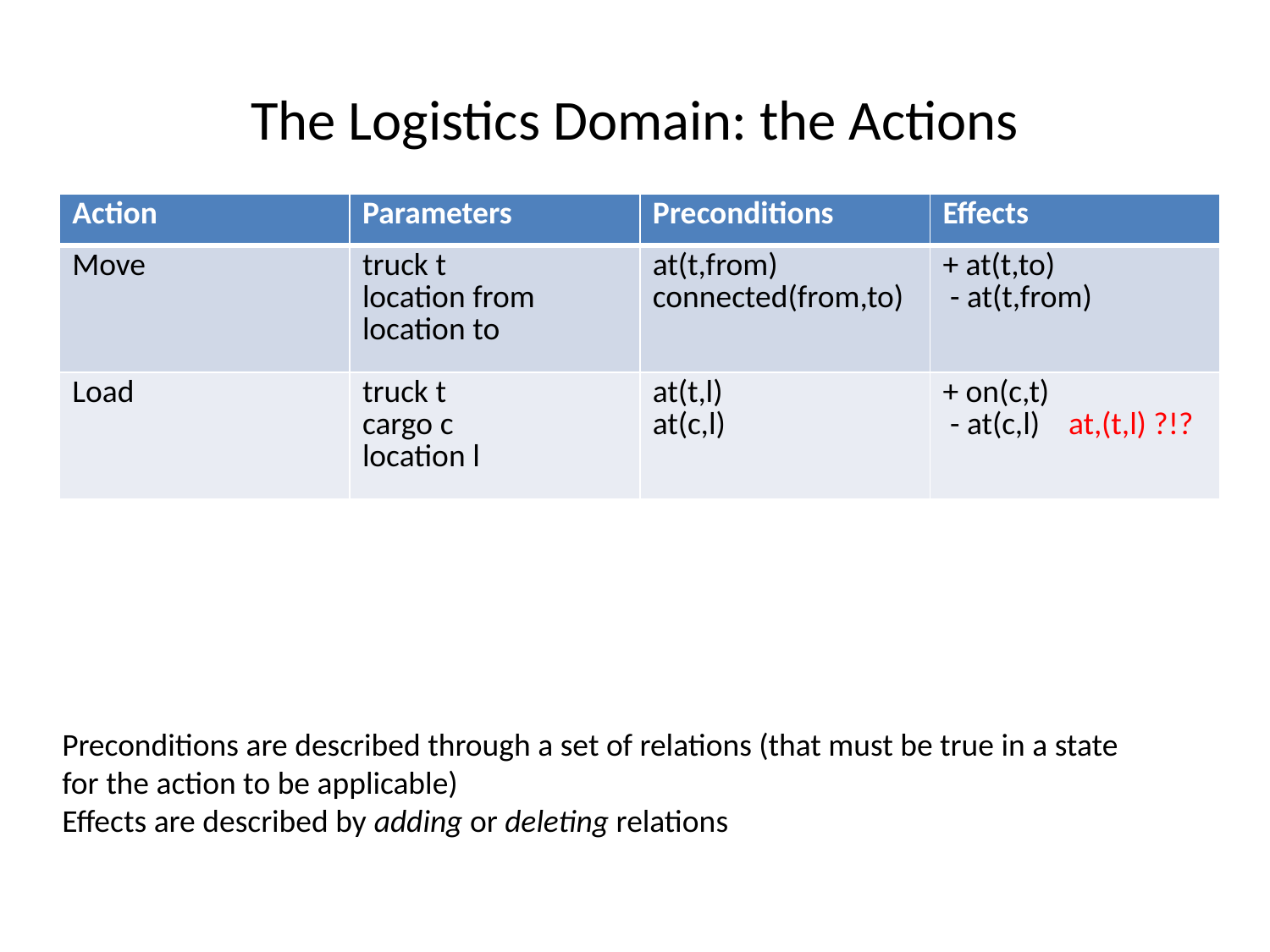

# The Logistics Domain: the Actions
| Action | Parameters | Preconditions | Effects |
| --- | --- | --- | --- |
| Move | truck t location from location to | at(t,from) connected(from,to) | + at(t,to) - at(t,from) |
| Load | truck t cargo c location l | at(t,l) at(c,l) | + on(c,t) - at(c,l) at,(t,l) ?!? |
Preconditions are described through a set of relations (that must be true in a state for the action to be applicable)
Effects are described by adding or deleting relations